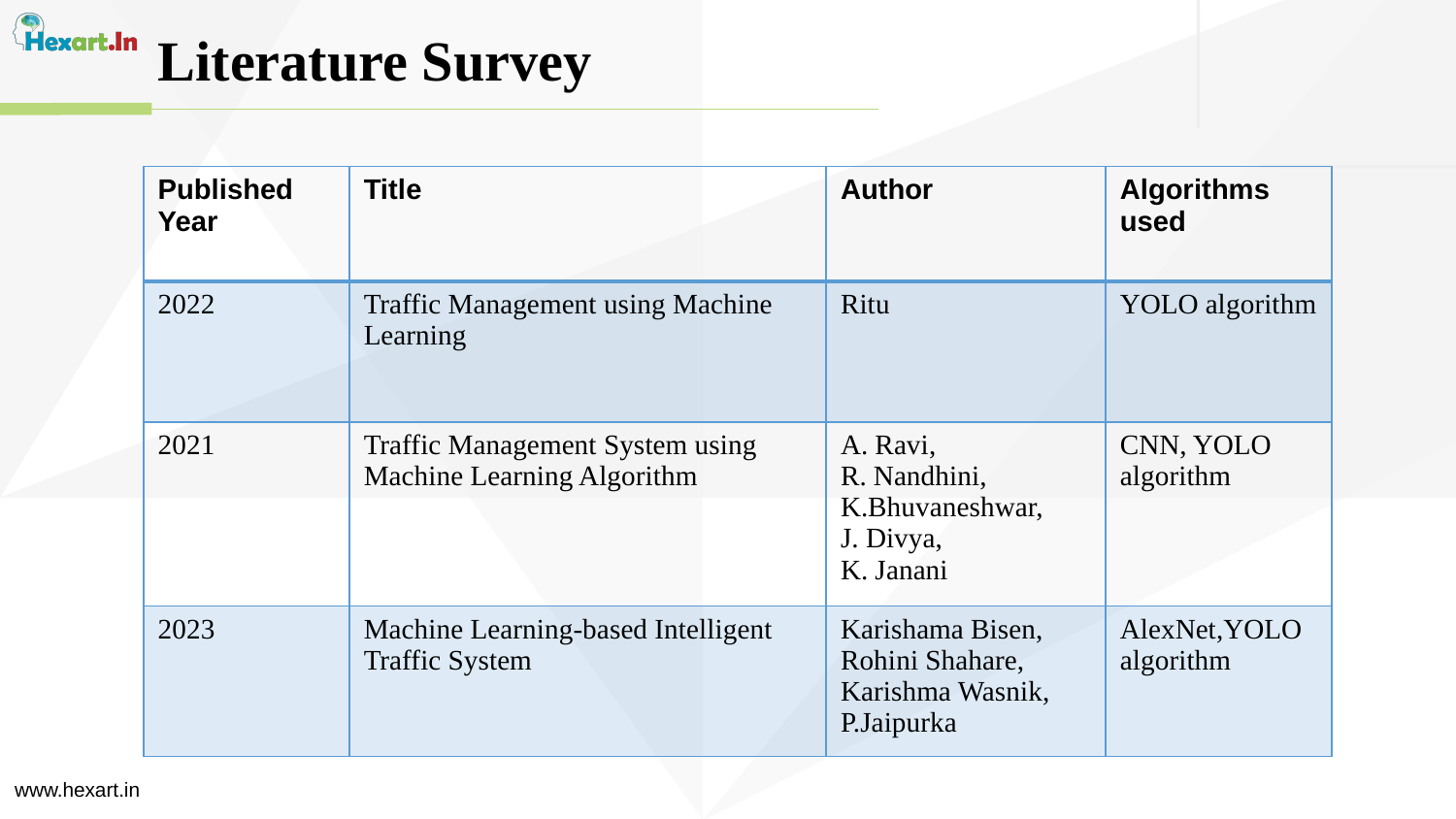

Literature Survey
| Published Year | Title | Author | Algorithms used |
| --- | --- | --- | --- |
| 2022 | Traffic Management using Machine Learning | Ritu | YOLO algorithm |
| 2021 | Traffic Management System using Machine Learning Algorithm | A. Ravi, R. Nandhini, K.Bhuvaneshwar, J. Divya, K. Janani | CNN, YOLO algorithm |
| 2023 | Machine Learning-based Intelligent Traffic System | Karishama Bisen, Rohini Shahare, Karishma Wasnik, P.Jaipurka | AlexNet,YOLO algorithm |